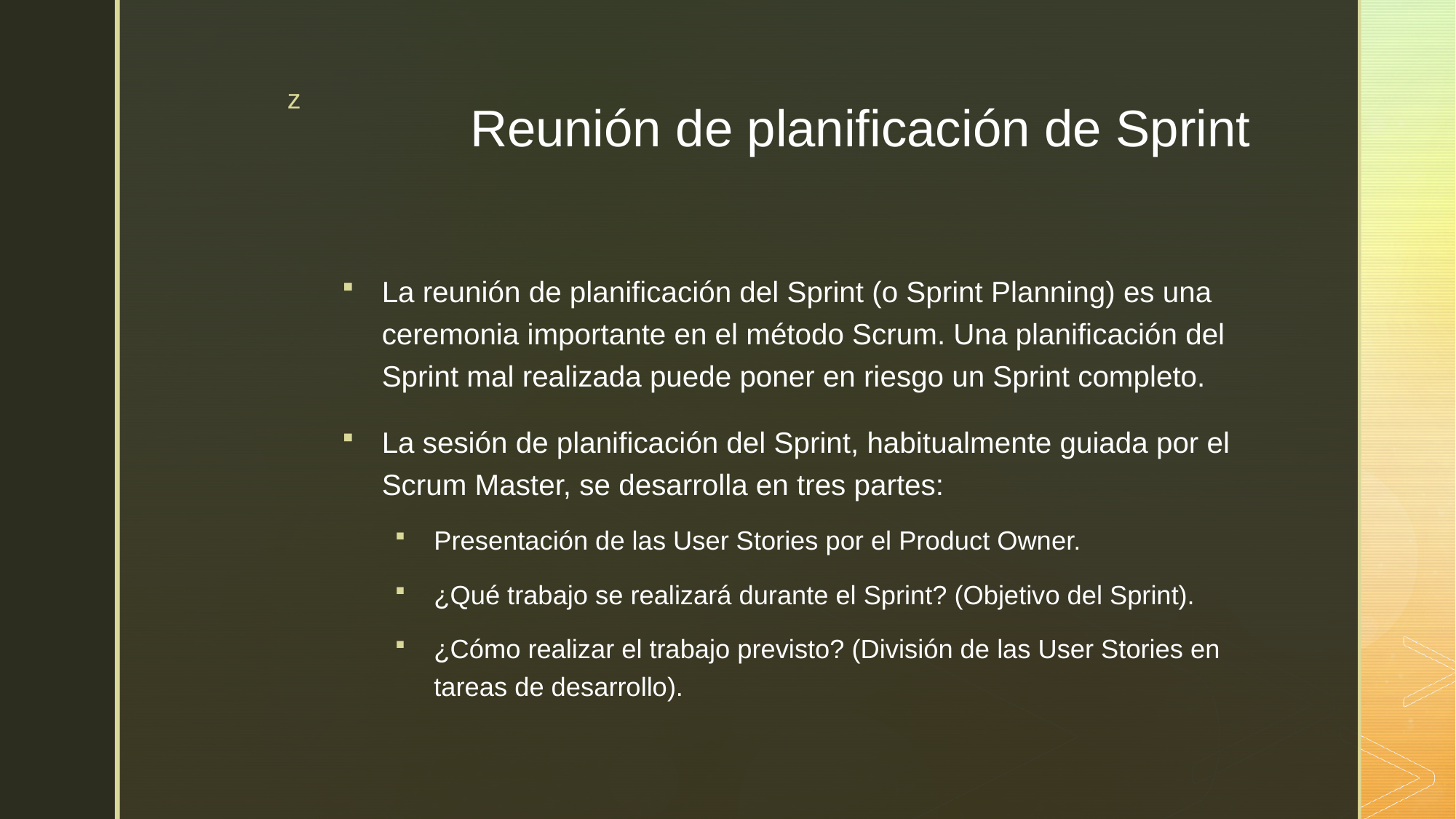

# Reunión de planificación de Sprint
La reunión de planificación del Sprint (o Sprint Planning) es una ceremonia importante en el método Scrum. Una planificación del Sprint mal realizada puede poner en riesgo un Sprint completo.
La sesión de planificación del Sprint, habitualmente guiada por el Scrum Master, se desarrolla en tres partes:
Presentación de las User Stories por el Product Owner.
¿Qué trabajo se realizará durante el Sprint? (Objetivo del Sprint).
¿Cómo realizar el trabajo previsto? (División de las User Stories en tareas de desarrollo).